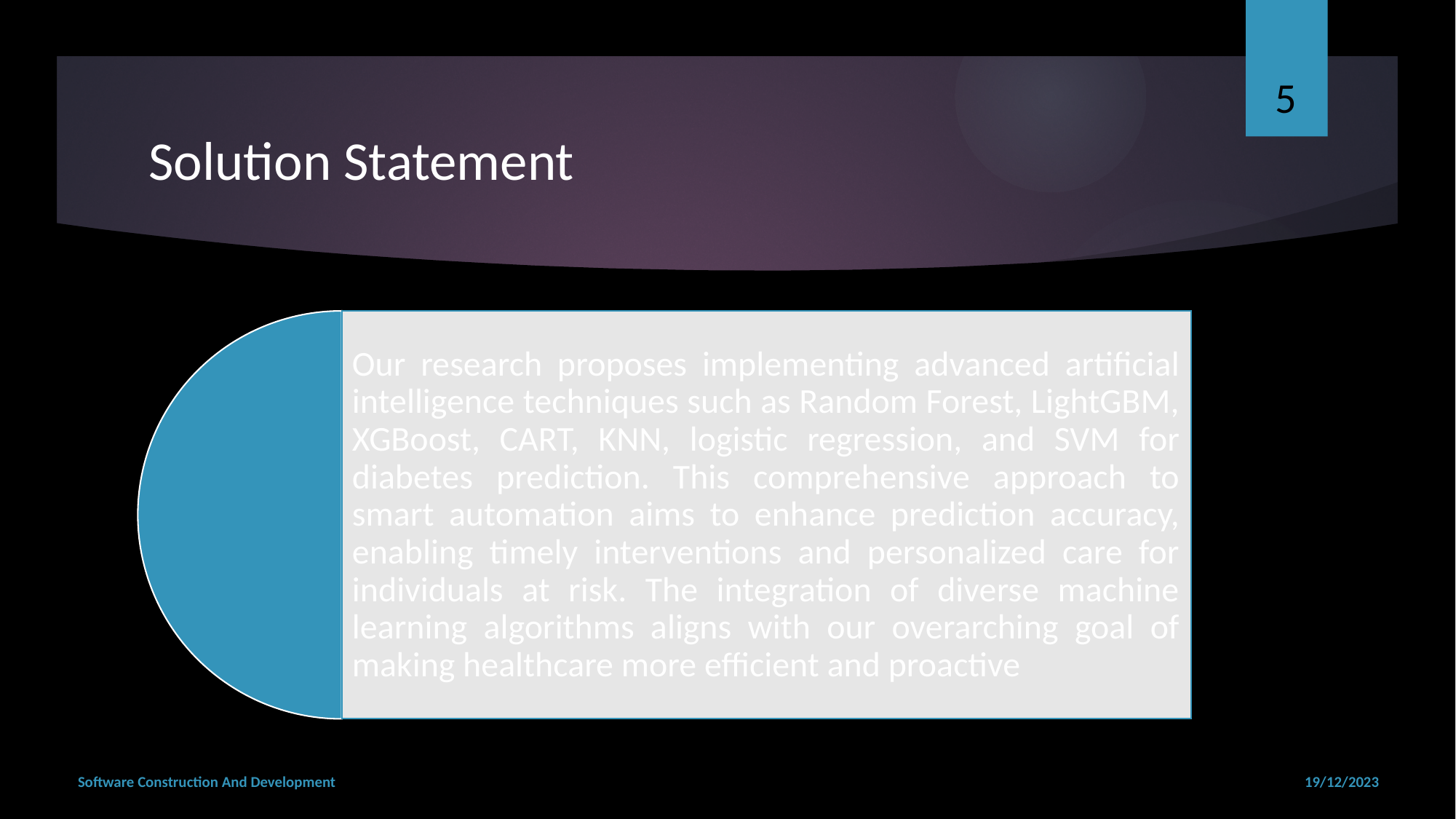

5
# Solution Statement
Our research proposes implementing advanced artificial intelligence techniques such as Random Forest, LightGBM, XGBoost, CART, KNN, logistic regression, and SVM for diabetes prediction. This comprehensive approach to smart automation aims to enhance prediction accuracy, enabling timely interventions and personalized care for individuals at risk. The integration of diverse machine learning algorithms aligns with our overarching goal of making healthcare more efficient and proactive
Software Construction And Development
19/12/2023